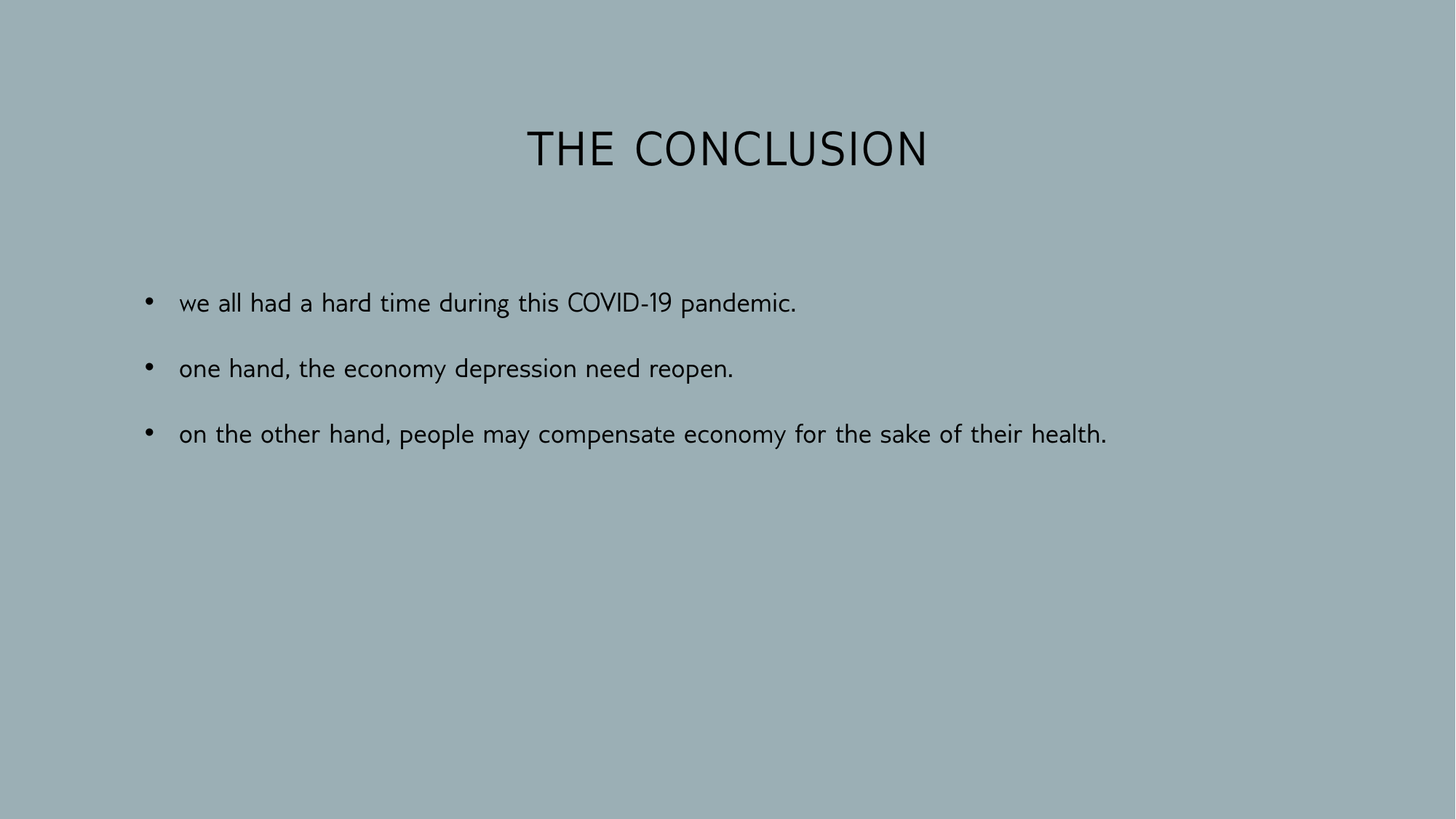

# the conclusion
we all had a hard time during this COVID-19 pandemic.
one hand, the economy depression need reopen.
on the other hand, people may compensate economy for the sake of their health.